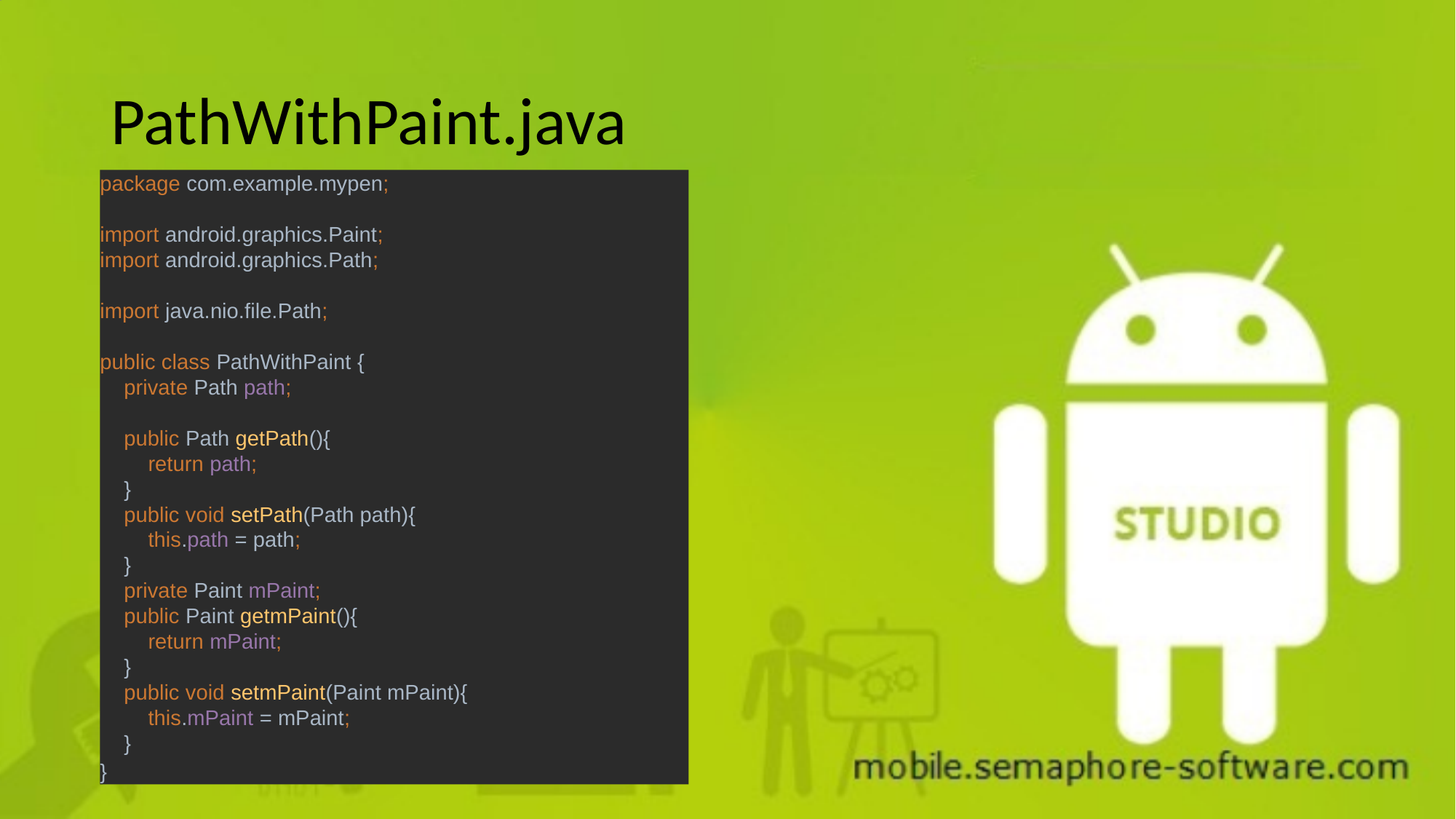

# PathWithPaint.java
package com.example.mypen;
import android.graphics.Paint;
import android.graphics.Path;
import java.nio.file.Path;
public class PathWithPaint {
    private Path path;
    public Path getPath(){
        return path;
    }
    public void setPath(Path path){
        this.path = path;
    }
    private Paint mPaint;
    public Paint getmPaint(){
        return mPaint;
    }
    public void setmPaint(Paint mPaint){
        this.mPaint = mPaint;
    }
}